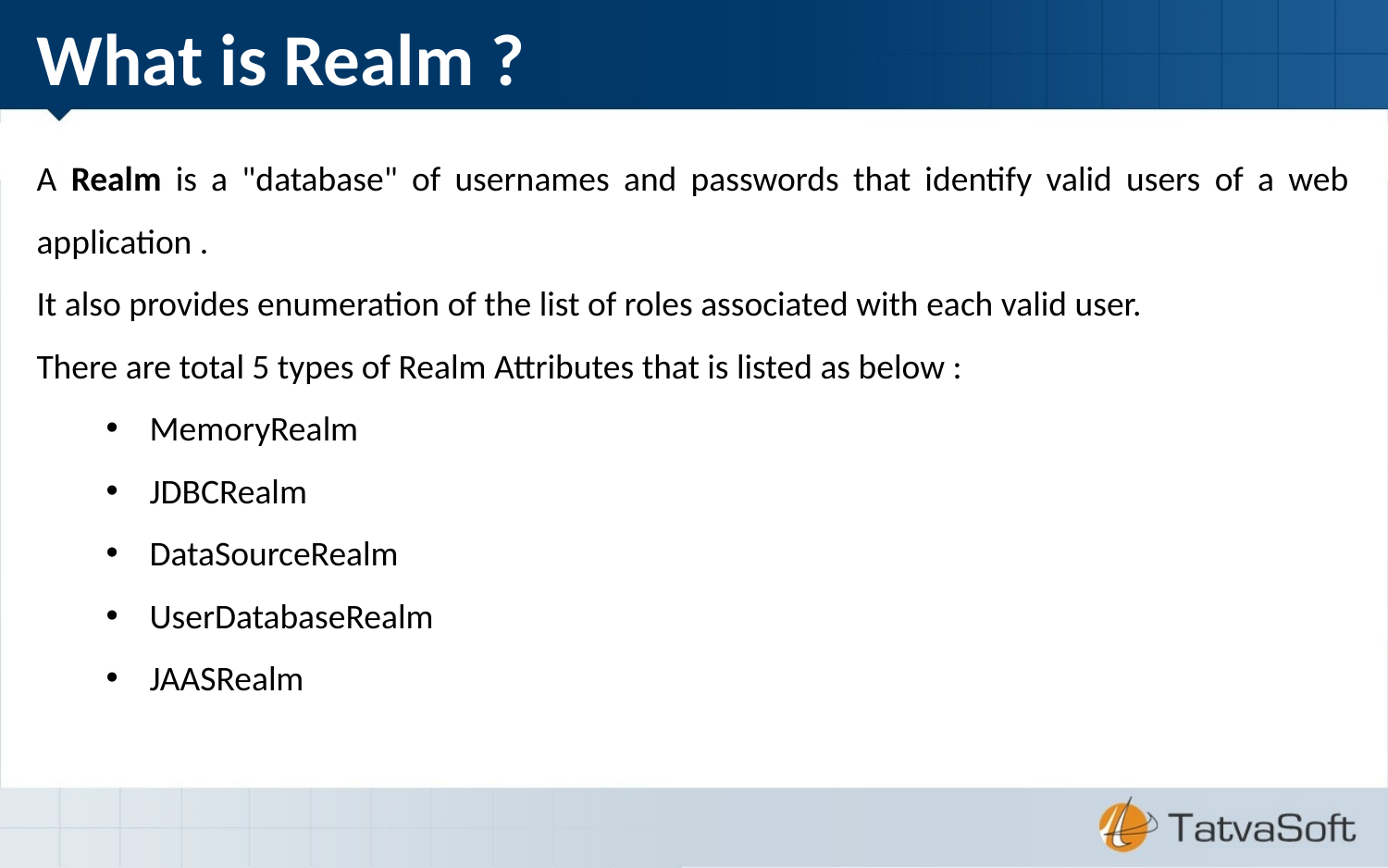

What is Realm ?
A Realm is a "database" of usernames and passwords that identify valid users of a web application .
It also provides enumeration of the list of roles associated with each valid user.
There are total 5 types of Realm Attributes that is listed as below :
MemoryRealm
JDBCRealm
DataSourceRealm
UserDatabaseRealm
JAASRealm